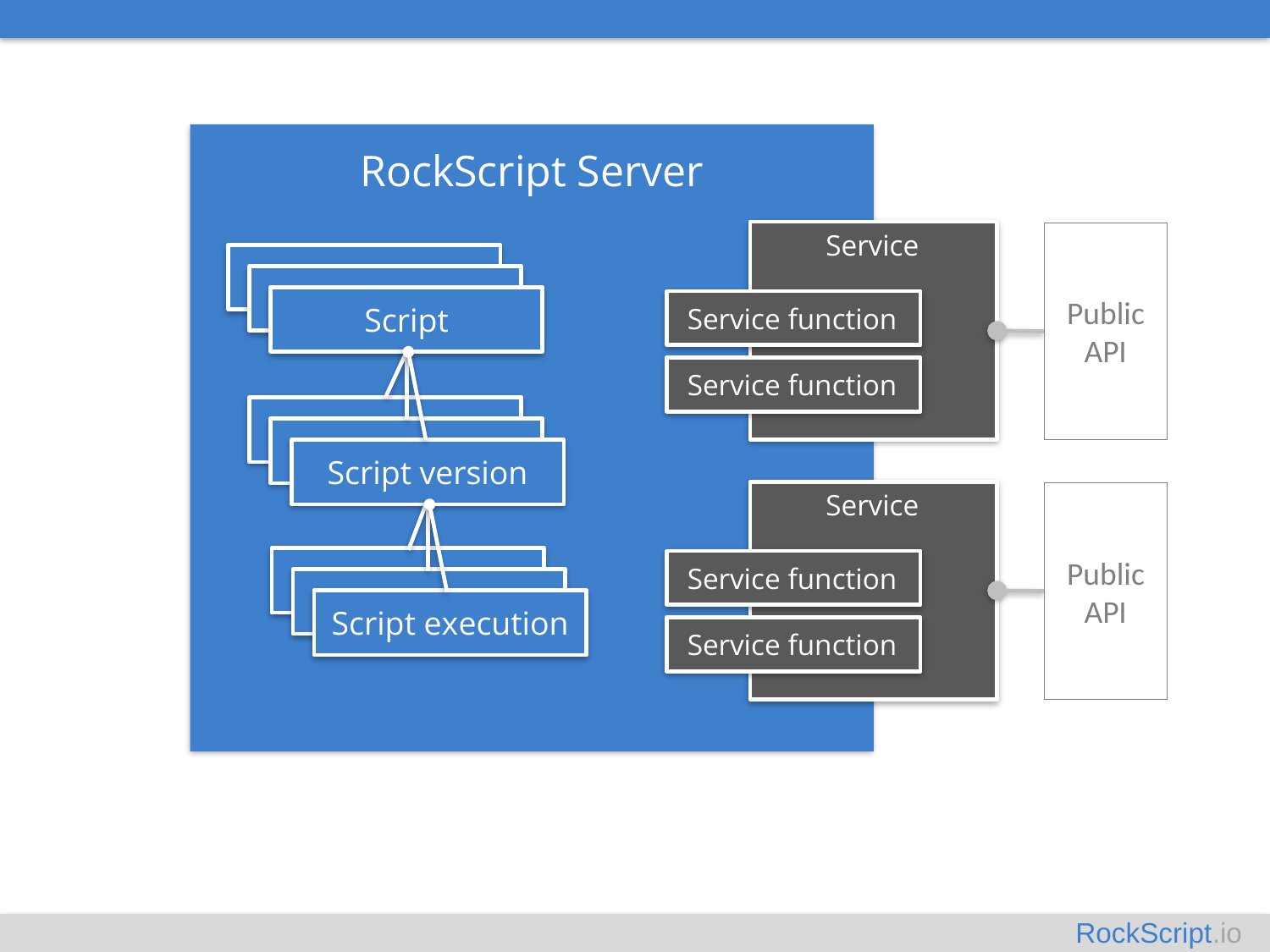

RockScript Server
Service
Public
API

Script
Service function
Service function

Script version
Service
Public
API

Service function

Script execution
Service function